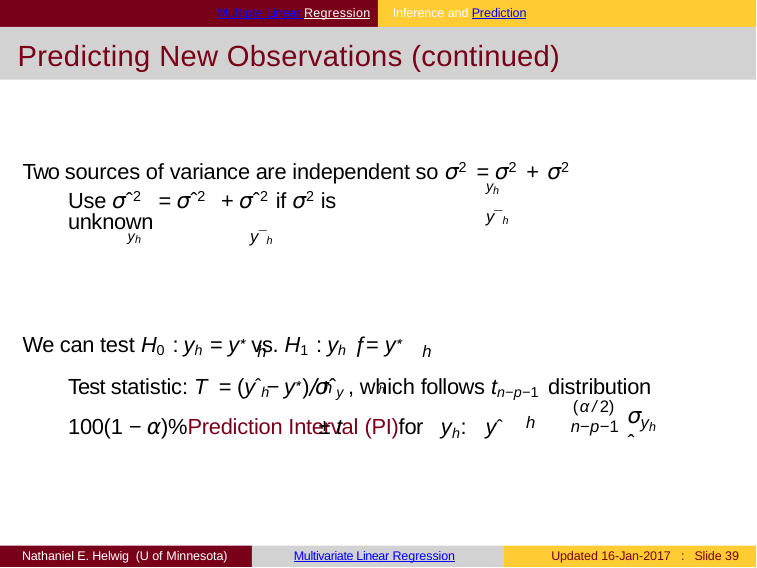

Multiple Linear Regression	Inference and Prediction

# Predicting New Observations (continued)
Two sources of variance are independent so σ2   = σ2   + σ2
yh	y¯h
Use σˆ2 = σˆ2 + σˆ2 if σ2  is unknown
yh	y¯h

We can test H0  : yh  = y∗ vs. H1  : yh  ƒ= y∗
h	h
Test statistic: T  = (yˆh    − y∗)/σˆy   , which follows tn−p−1 distribution

h	h
(α/2)
100(1 − α)%Prediction Interval (PI)for   yh:   yˆ                                        ± t
σˆ
y

h
n−p−1
h

Nathaniel E. Helwig  (U of Minnesota)
Multivariate Linear Regression
Updated 16-Jan-2017   :   Slide 39